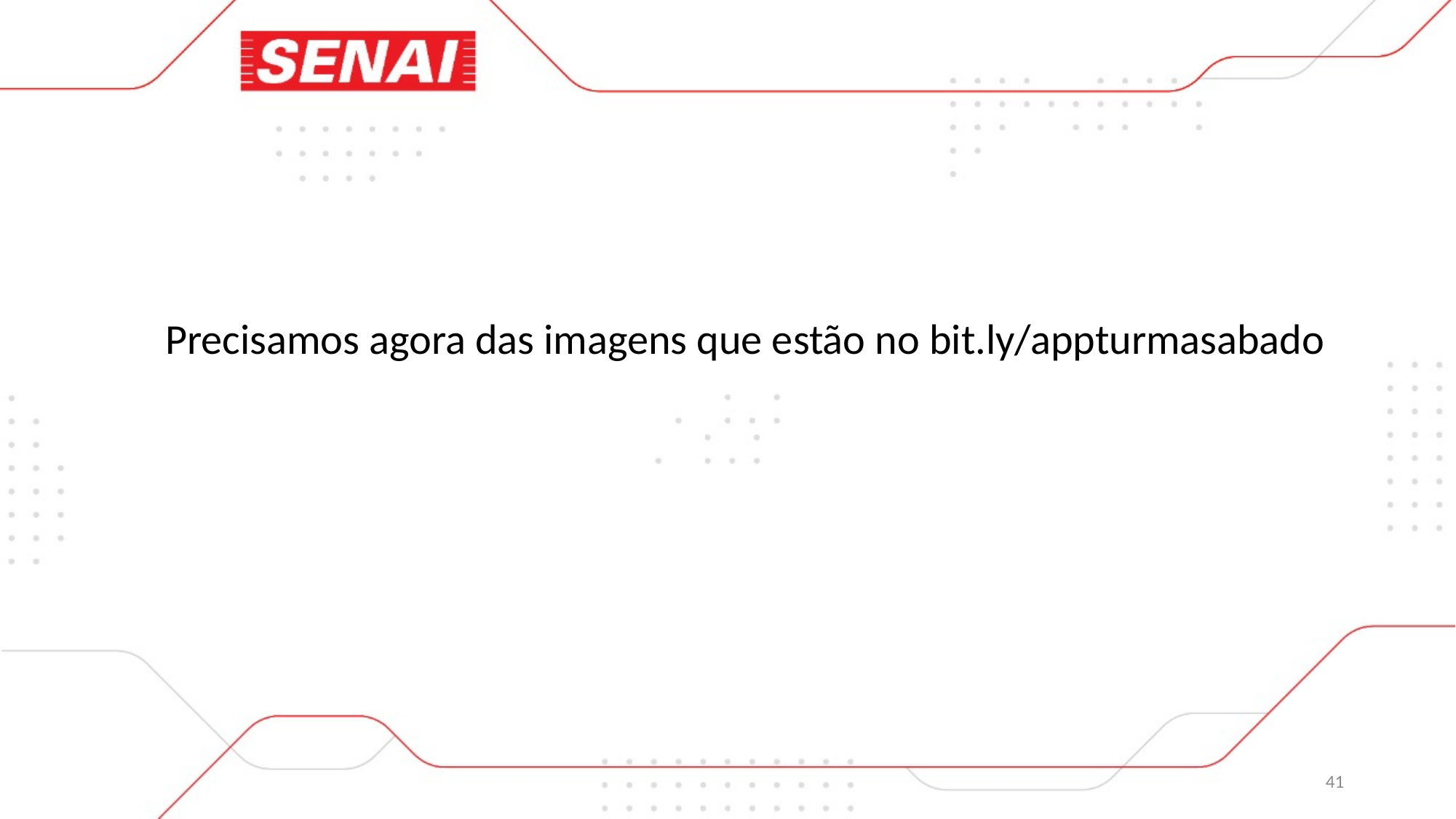

Precisamos agora das imagens que estão no bit.ly/appturmasabado
41